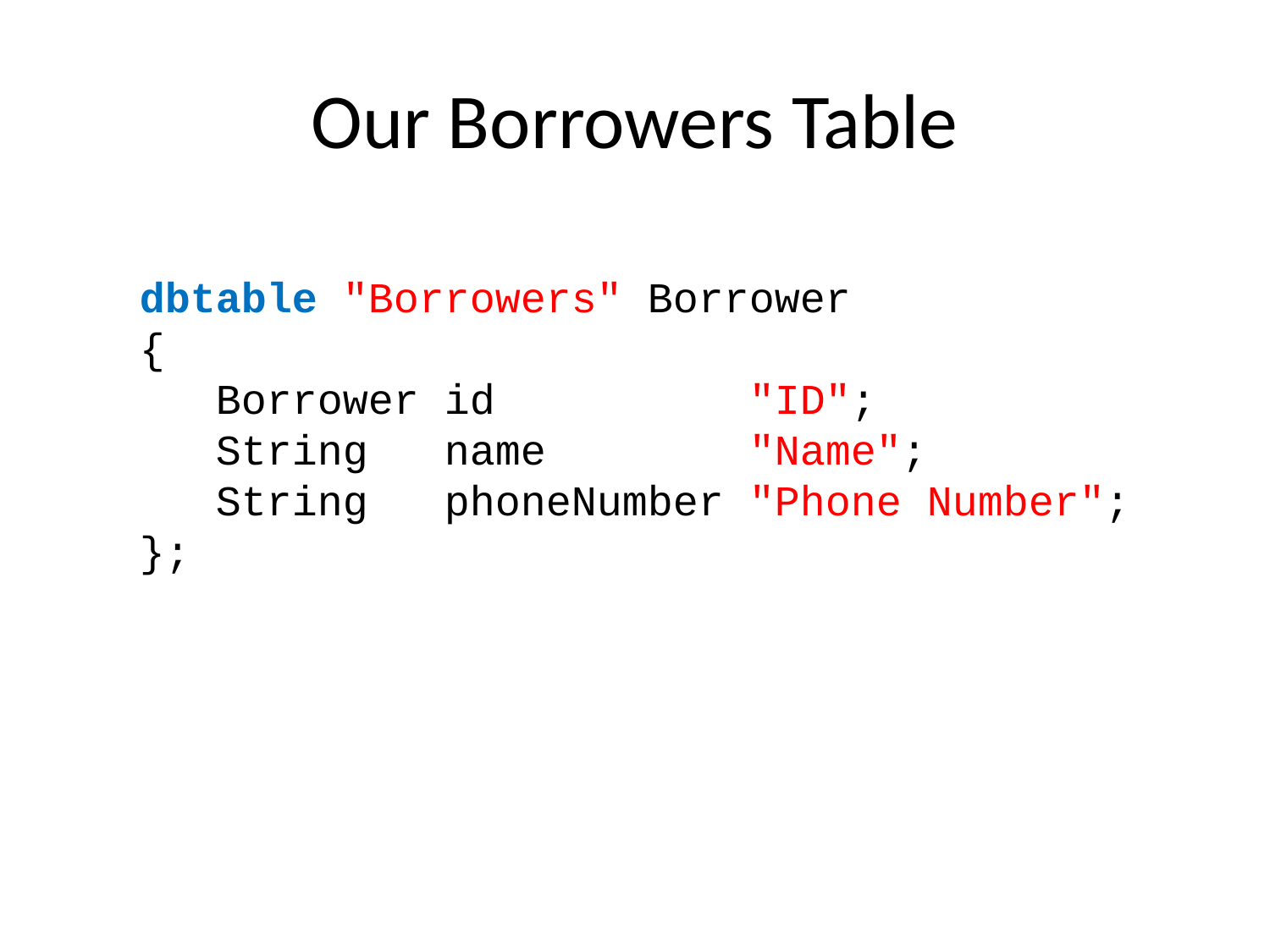

# Our Borrowers Table
dbtable "Borrowers" Borrower
{
   Borrower id          "ID";
   String   name        "Name";
   String   phoneNumber "Phone Number";
};